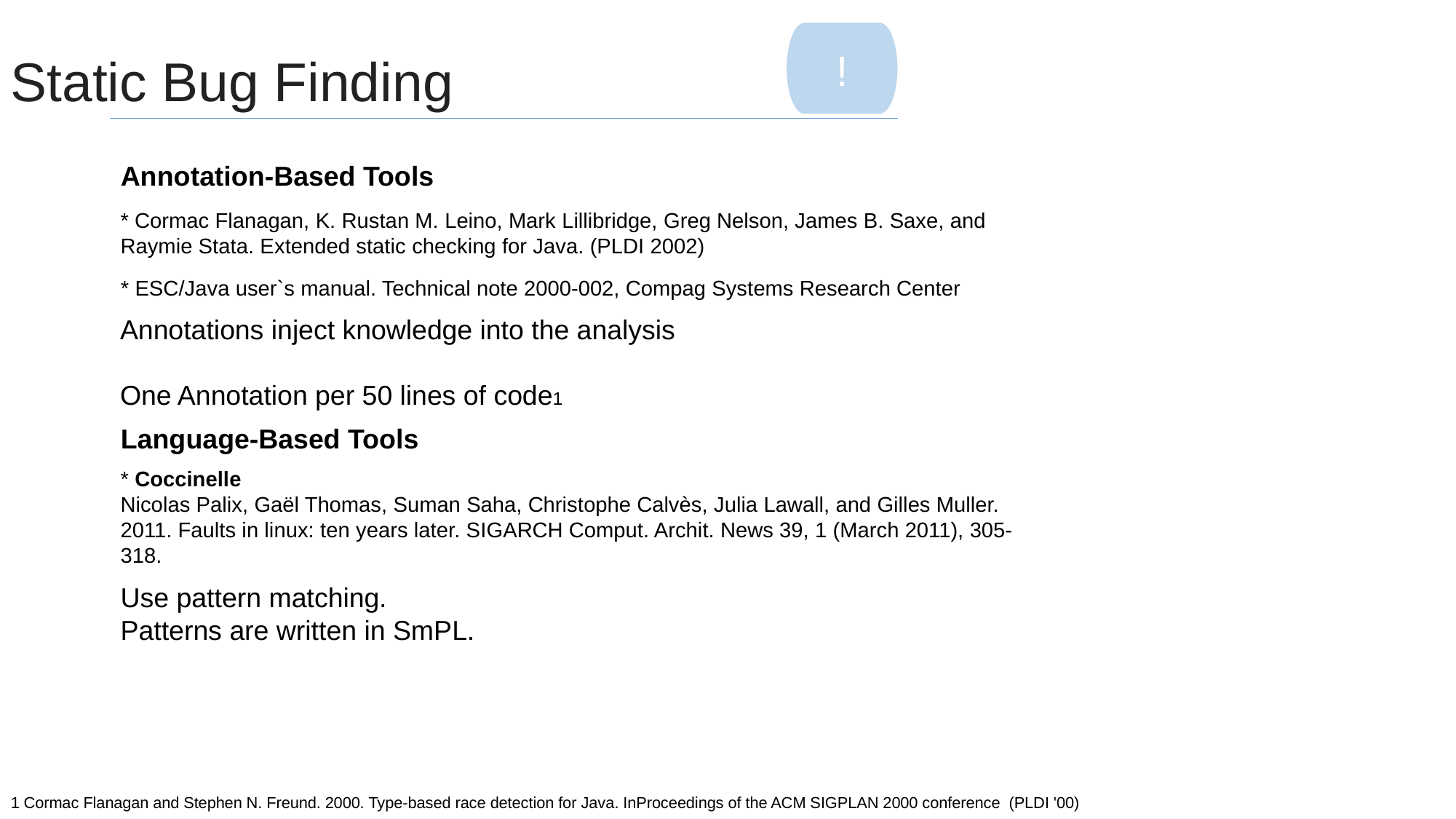

!
Static Bug Finding
Annotation-Based Tools
* Cormac Flanagan, K. Rustan M. Leino, Mark Lillibridge, Greg Nelson, James B. Saxe, and Raymie Stata. Extended static checking for Java. (PLDI 2002)
* ESC/Java user`s manual. Technical note 2000-002, Compag Systems Research Center
Annotations inject knowledge into the analysis

One Annotation per 50 lines of code1
Language-Based Tools
* Coccinelle
Nicolas Palix, Gaël Thomas, Suman Saha, Christophe Calvès, Julia Lawall, and Gilles Muller. 2011. Faults in linux: ten years later. SIGARCH Comput. Archit. News 39, 1 (March 2011), 305-318.
Use pattern matching.
Patterns are written in SmPL.
1 Cormac Flanagan and Stephen N. Freund. 2000. Type-based race detection for Java. InProceedings of the ACM SIGPLAN 2000 conference  (PLDI '00)